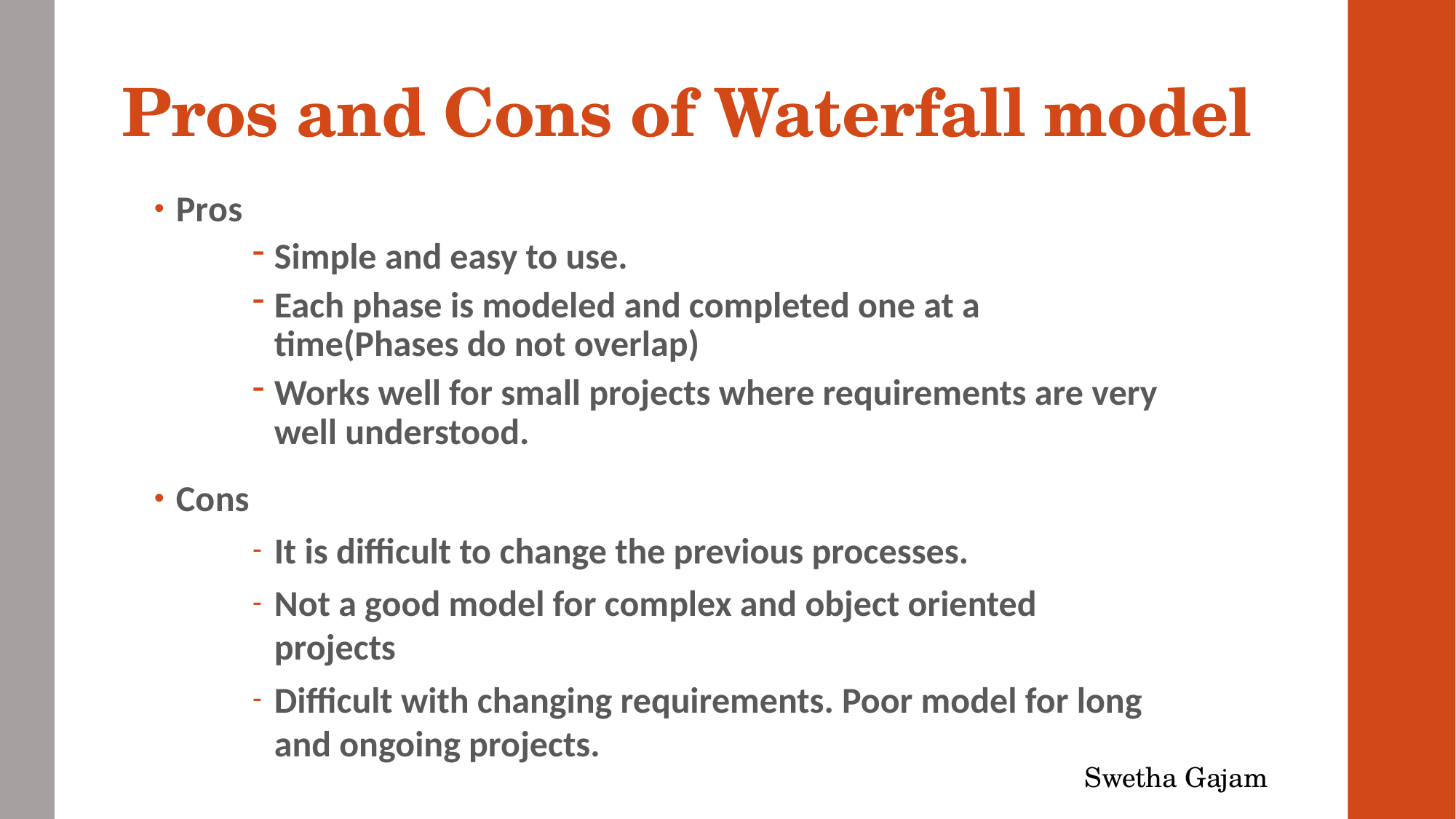

# Pros and Cons of Waterfall model
Pros
Simple and easy to use.
Each phase is modeled and completed one at a time(Phases do not overlap)
Works well for small projects where requirements are very well understood.
Cons
It is difficult to change the previous processes.
Not a good model for complex and object oriented projects
Difficult with changing requirements. Poor model for long and ongoing projects.

Swetha Gajam